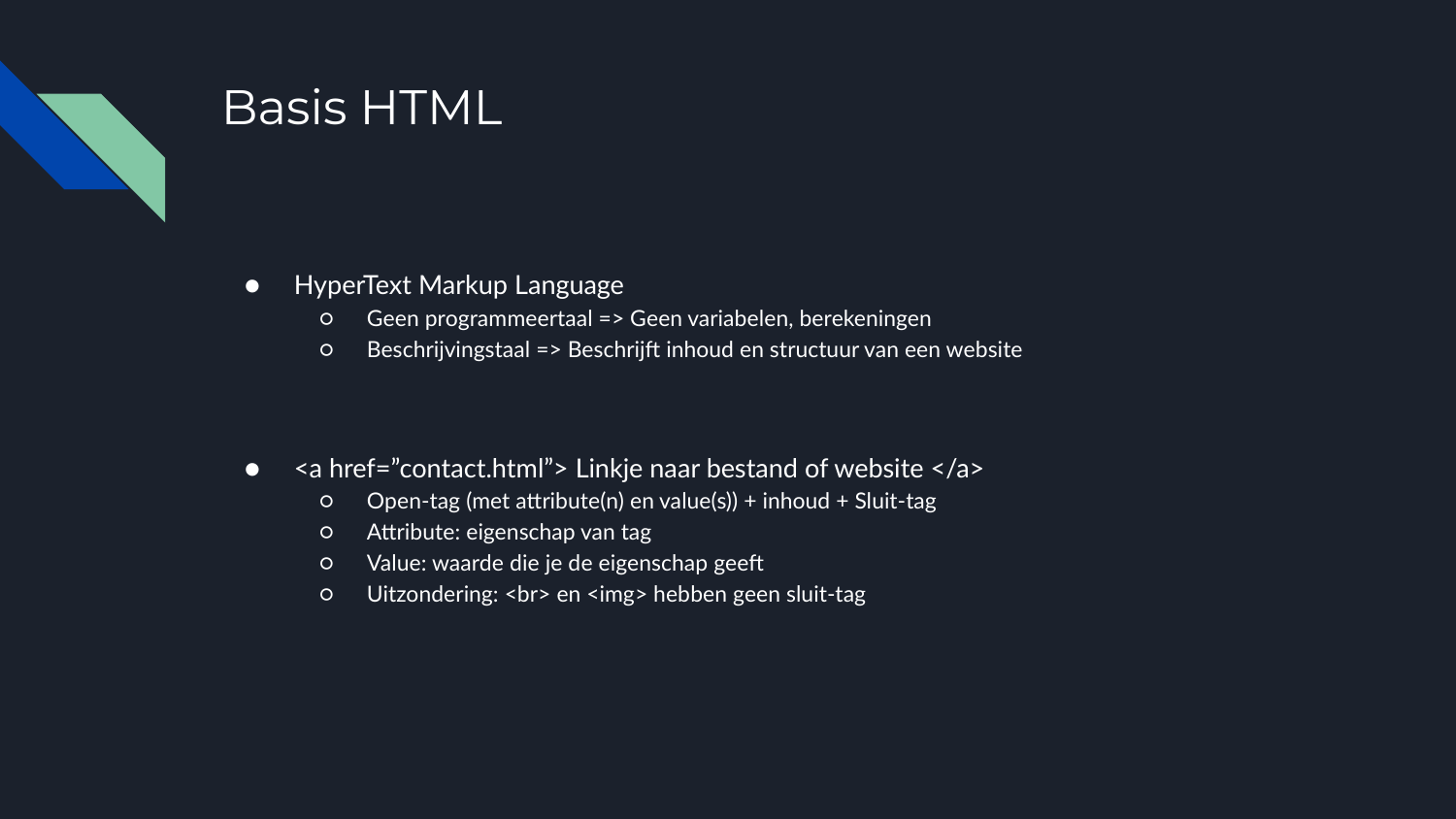

# Basis HTML
HyperText Markup Language
Geen programmeertaal => Geen variabelen, berekeningen
Beschrijvingstaal => Beschrijft inhoud en structuur van een website

<a href=”contact.html”> Linkje naar bestand of website </a>
Open-tag (met attribute(n) en value(s)) + inhoud + Sluit-tag
Attribute: eigenschap van tag
Value: waarde die je de eigenschap geeft
Uitzondering: <br> en <img> hebben geen sluit-tag